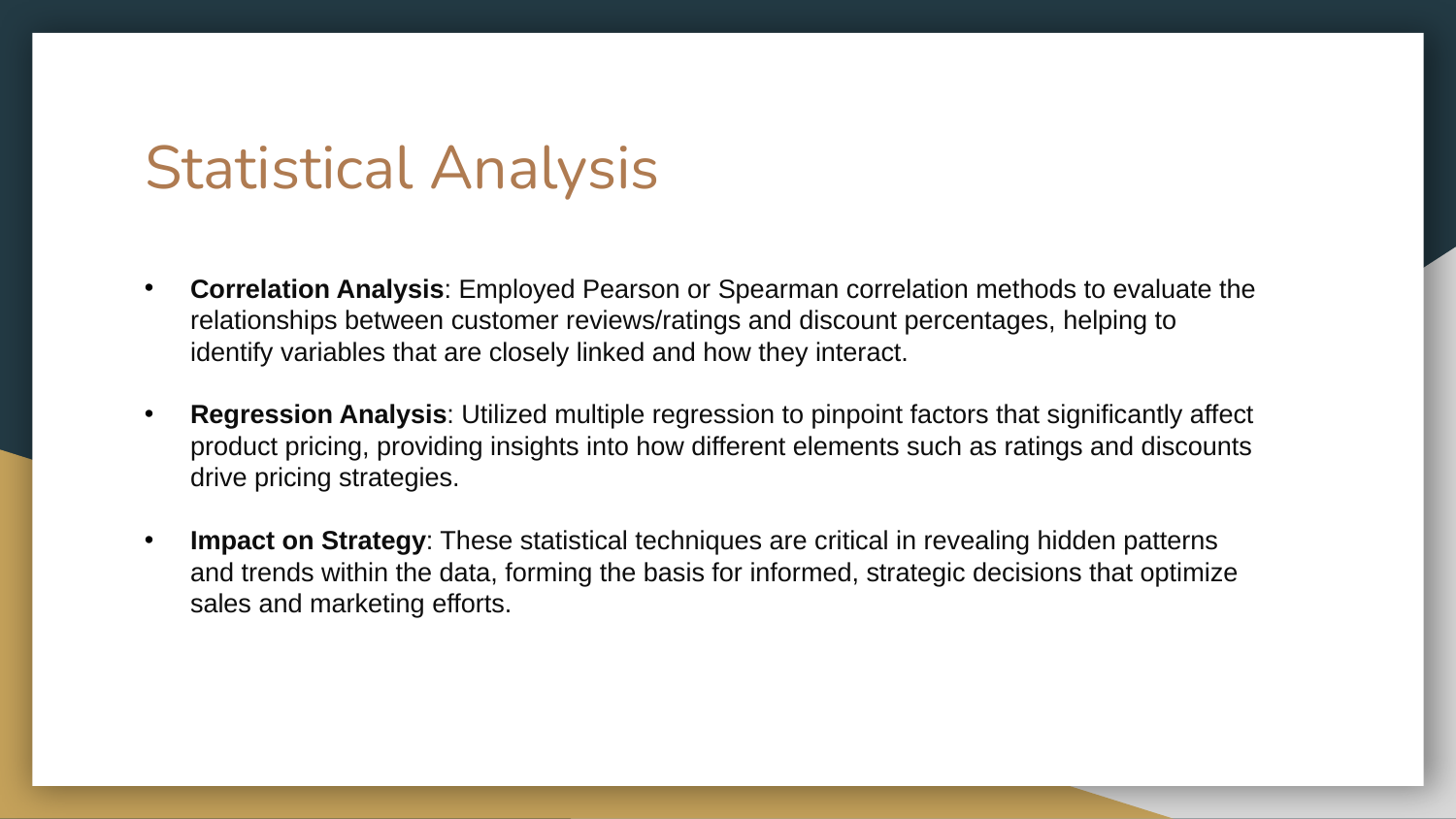

# Statistical Analysis

Correlation Analysis: Employed Pearson or Spearman correlation methods to evaluate the relationships between customer reviews/ratings and discount percentages, helping to identify variables that are closely linked and how they interact.

Regression Analysis: Utilized multiple regression to pinpoint factors that significantly affect product pricing, providing insights into how different elements such as ratings and discounts drive pricing strategies.

Impact on Strategy: These statistical techniques are critical in revealing hidden patterns and trends within the data, forming the basis for informed, strategic decisions that optimize sales and marketing efforts.